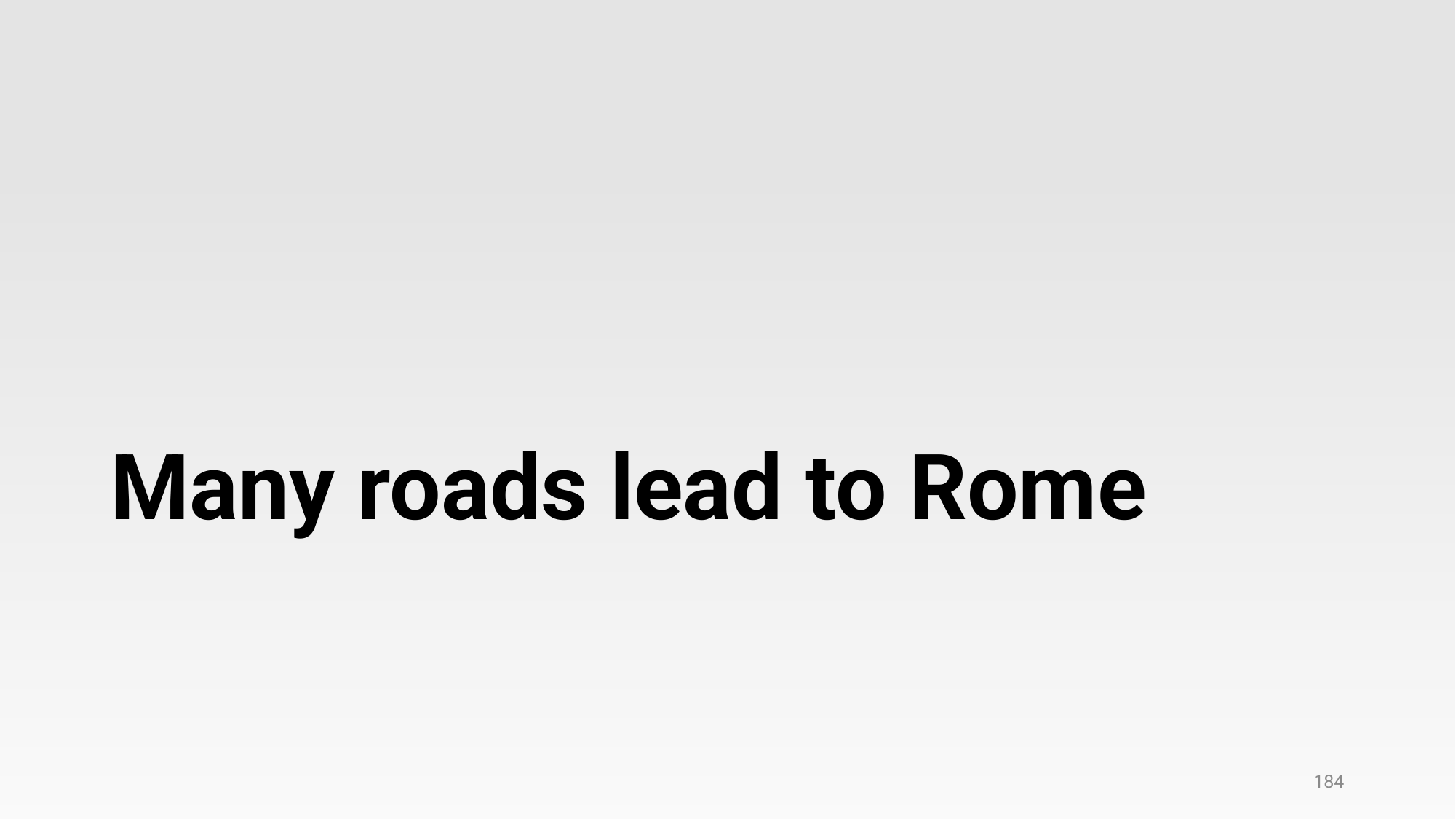

# Many roads lead to Rome

184